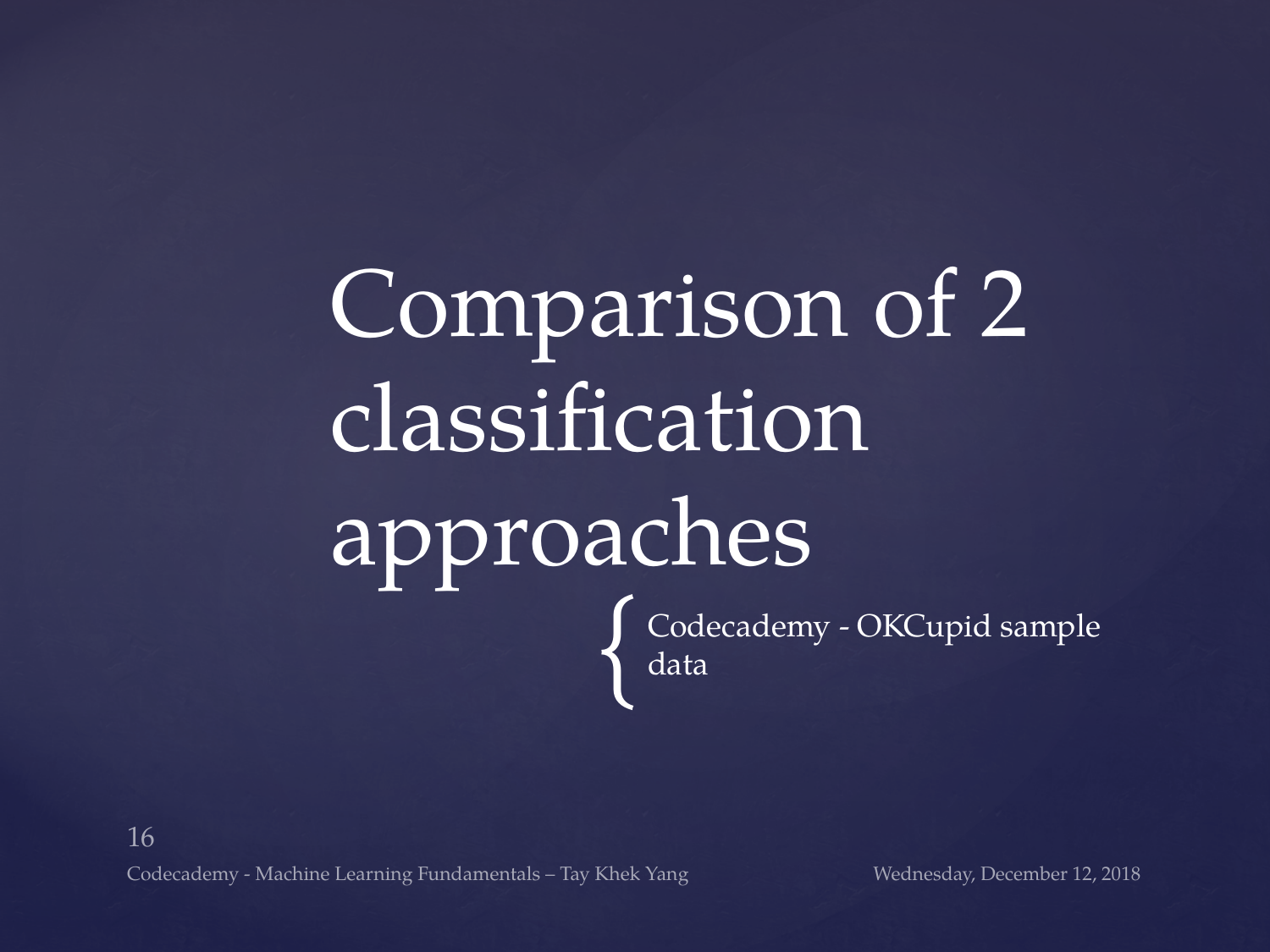

# Comparison of 2 classification approaches
Codecademy - OKCupid sample data
16
Codecademy - Machine Learning Fundamentals – Tay Khek Yang
Wednesday, December 12, 2018